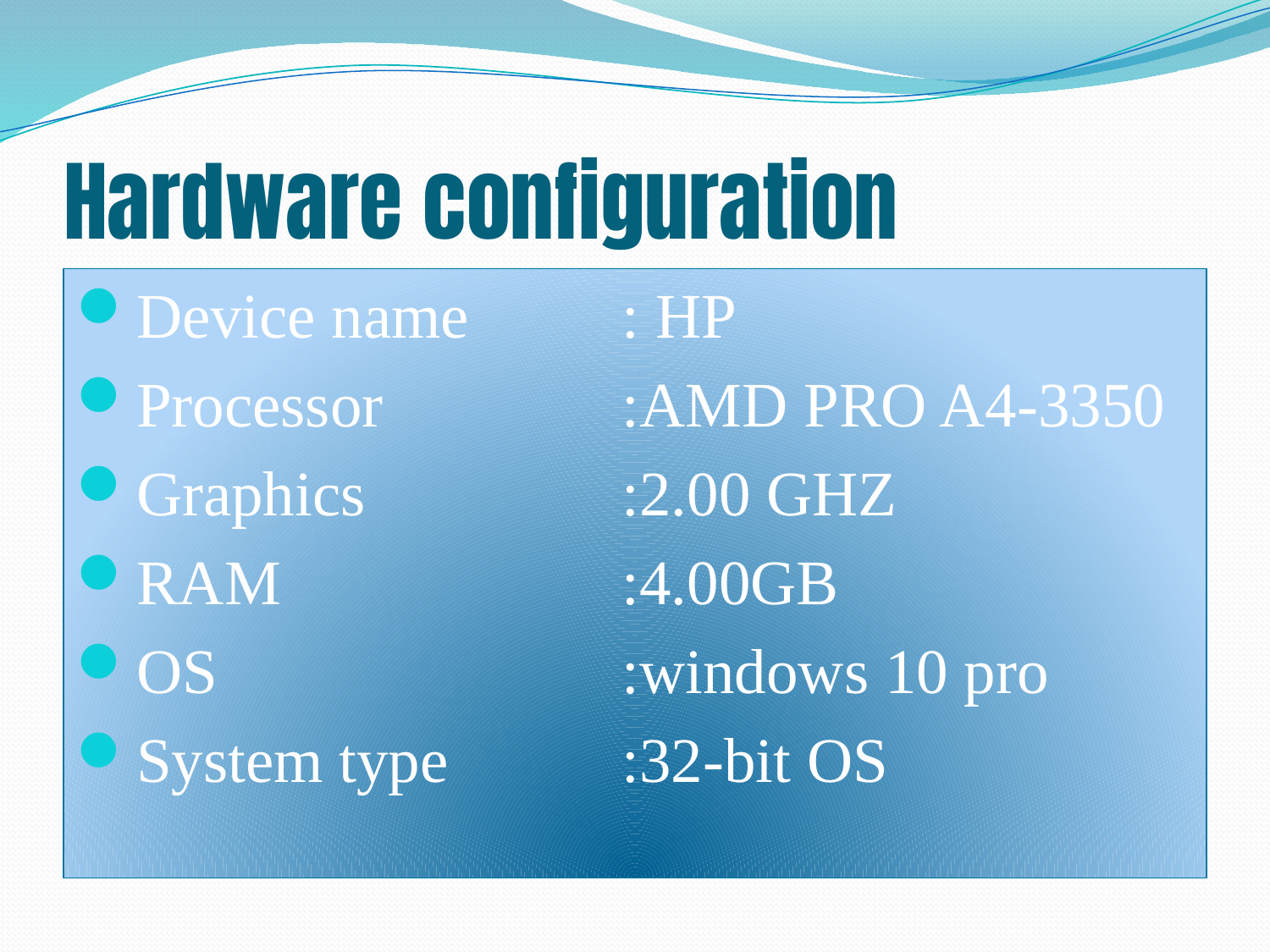

# Hardware configuration
Device name   	: HP
Processor         	:AMD PRO A4-3350
Graphics          	:2.00 GHZ
RAM	            	:4.00GB
OS		    	        :windows 10 pro
System type     	:32-bit OS